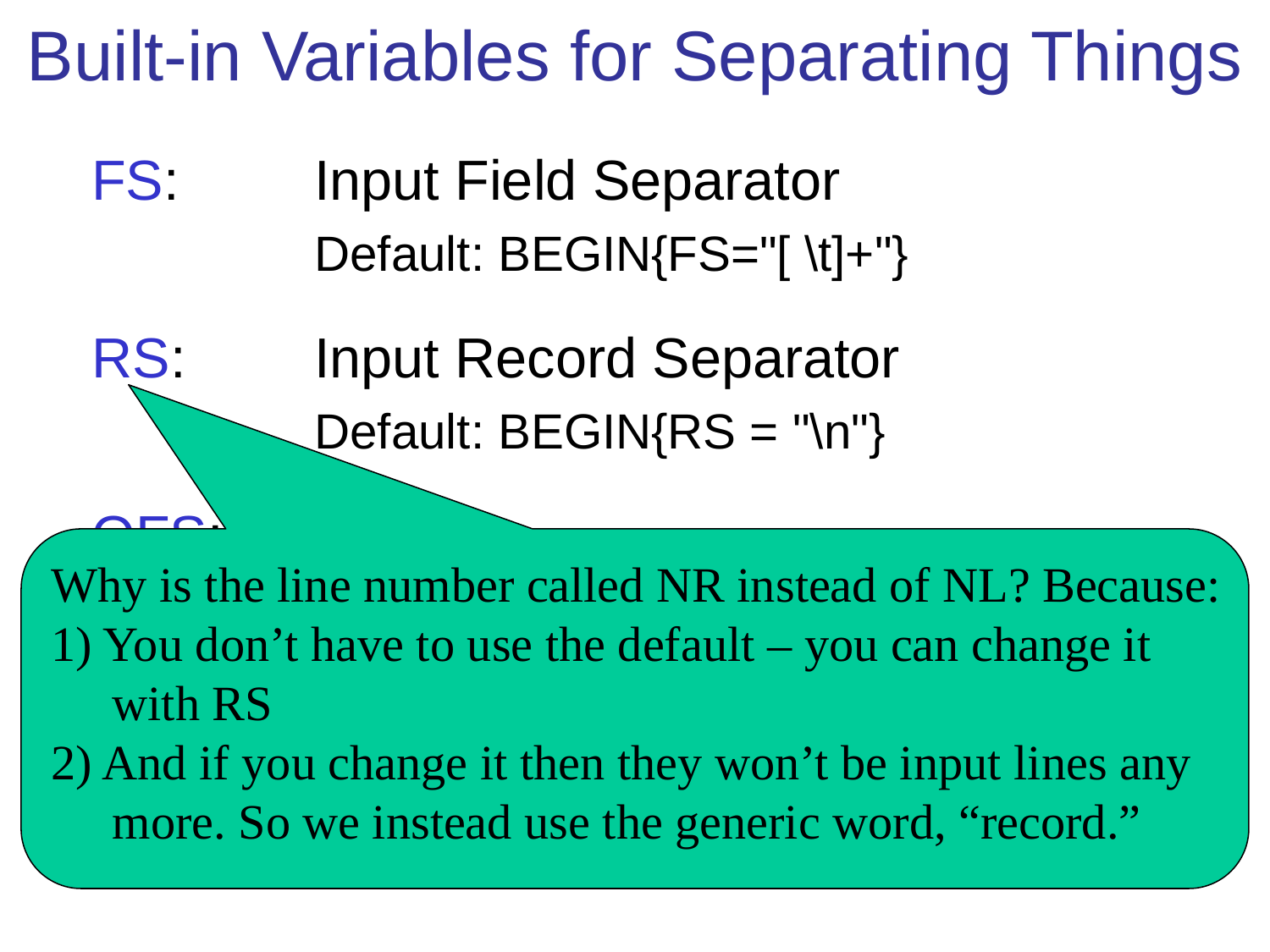

Built-in Variables for Separating Things
	  FS: 	Input Field Separator
			Default: BEGIN{FS="[ \t]+"}

	  RS: 	Input Record Separator
			Default: BEGIN{RS = "\n"}

	  OFS: 	Output Field Separator
			Default: BEGIN{OFS=" "}

	  ORS: 	Output Record Separator
			Default: BEGIN{ORS="\n"}

Why is the line number called NR instead of NL? Because:
1) You don’t have to use the default – you can change it
     with RS
2) And if you change it then they won’t be input lines any
     more. So we instead use the generic word, “record.”